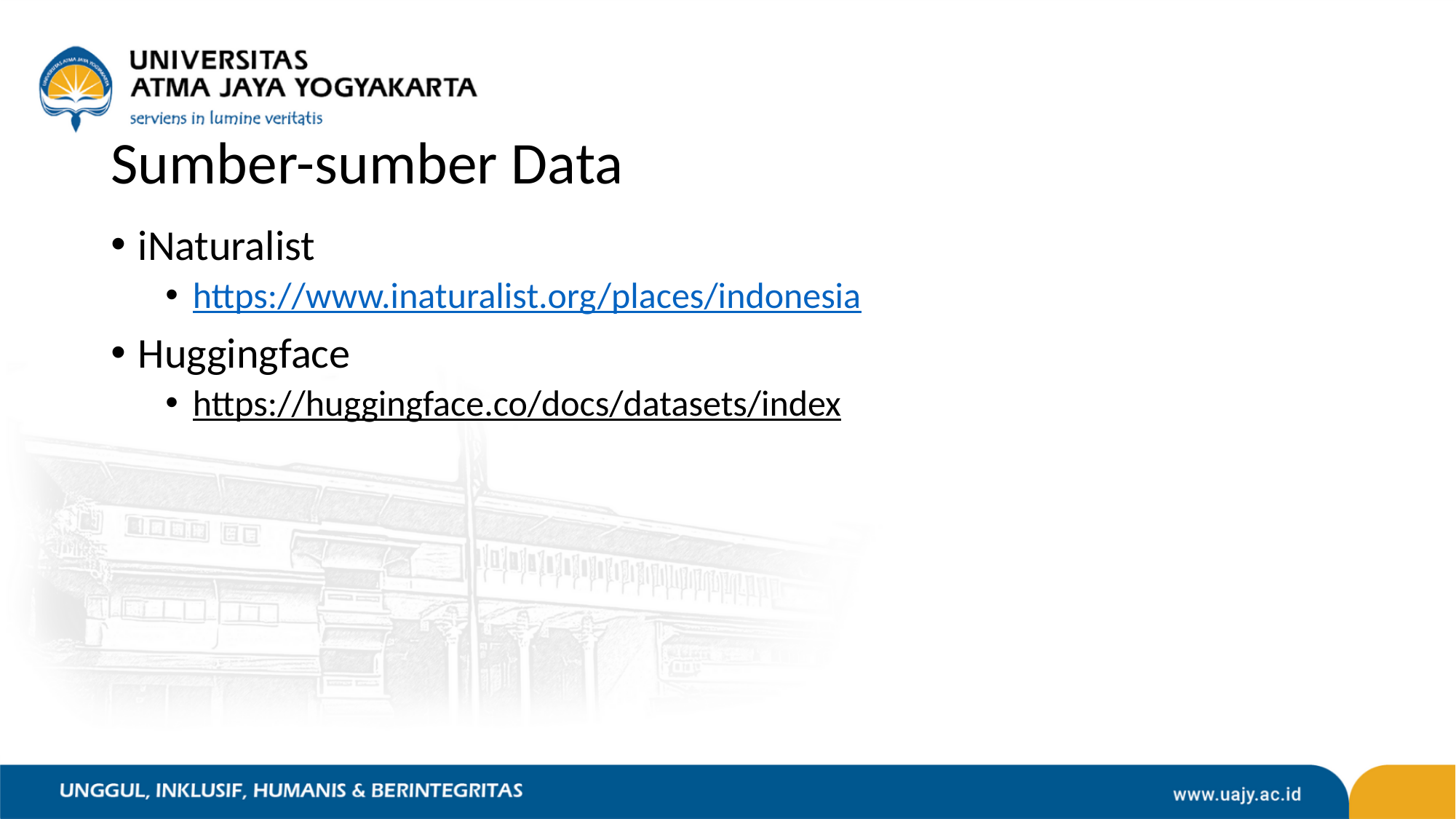

# Sumber-sumber Data
iNaturalist
https://www.inaturalist.org/places/indonesia
Huggingface
https://huggingface.co/docs/datasets/index